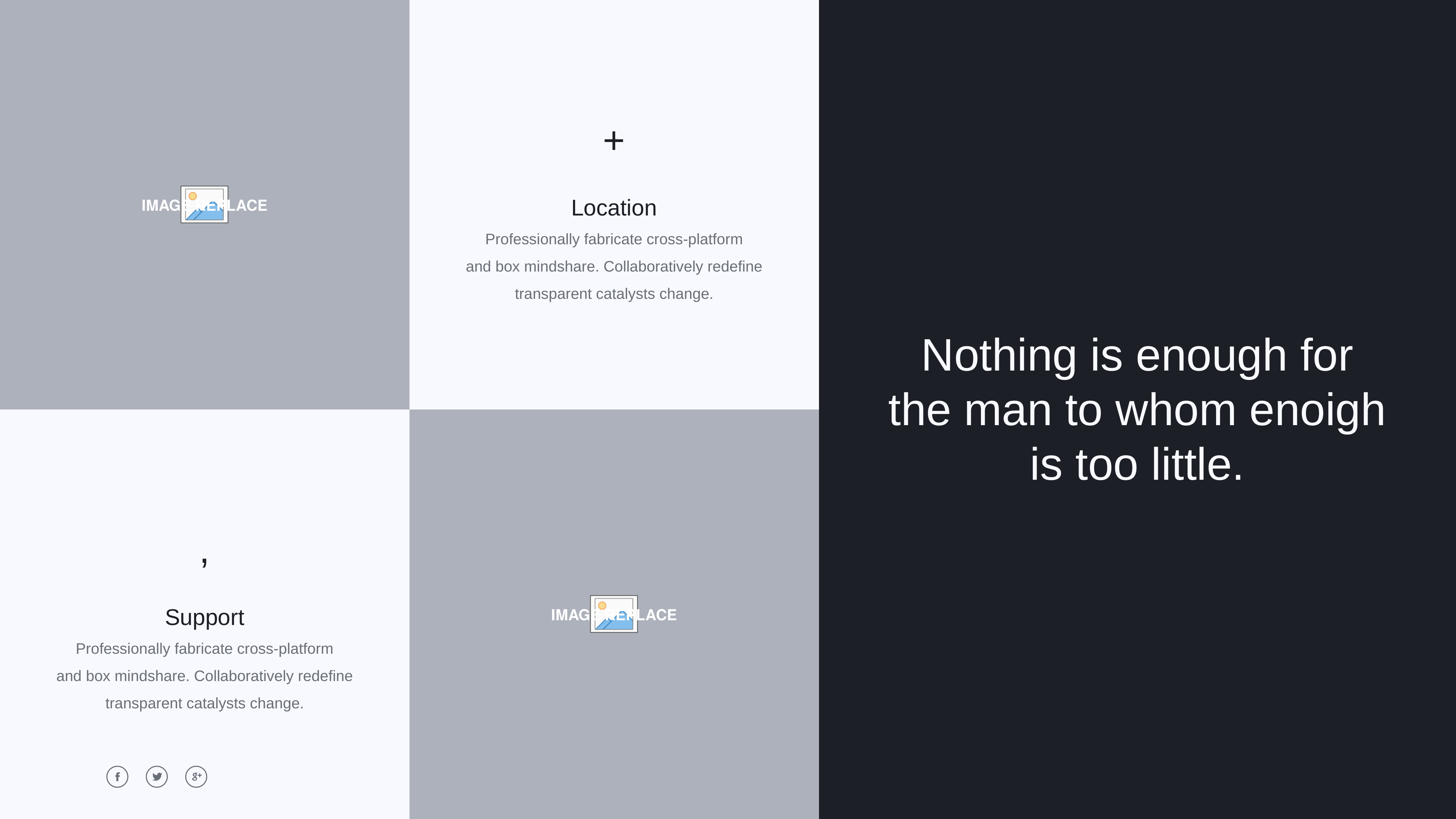

+
Location
Professionally fabricate cross-platform
and box mindshare. Collaboratively redefine
transparent catalysts change.
Nothing is enough for
the man to whom enoigh
is too little.

,
Support
Professionally fabricate cross-platform
and box mindshare. Collaboratively redefine
transparent catalysts change.